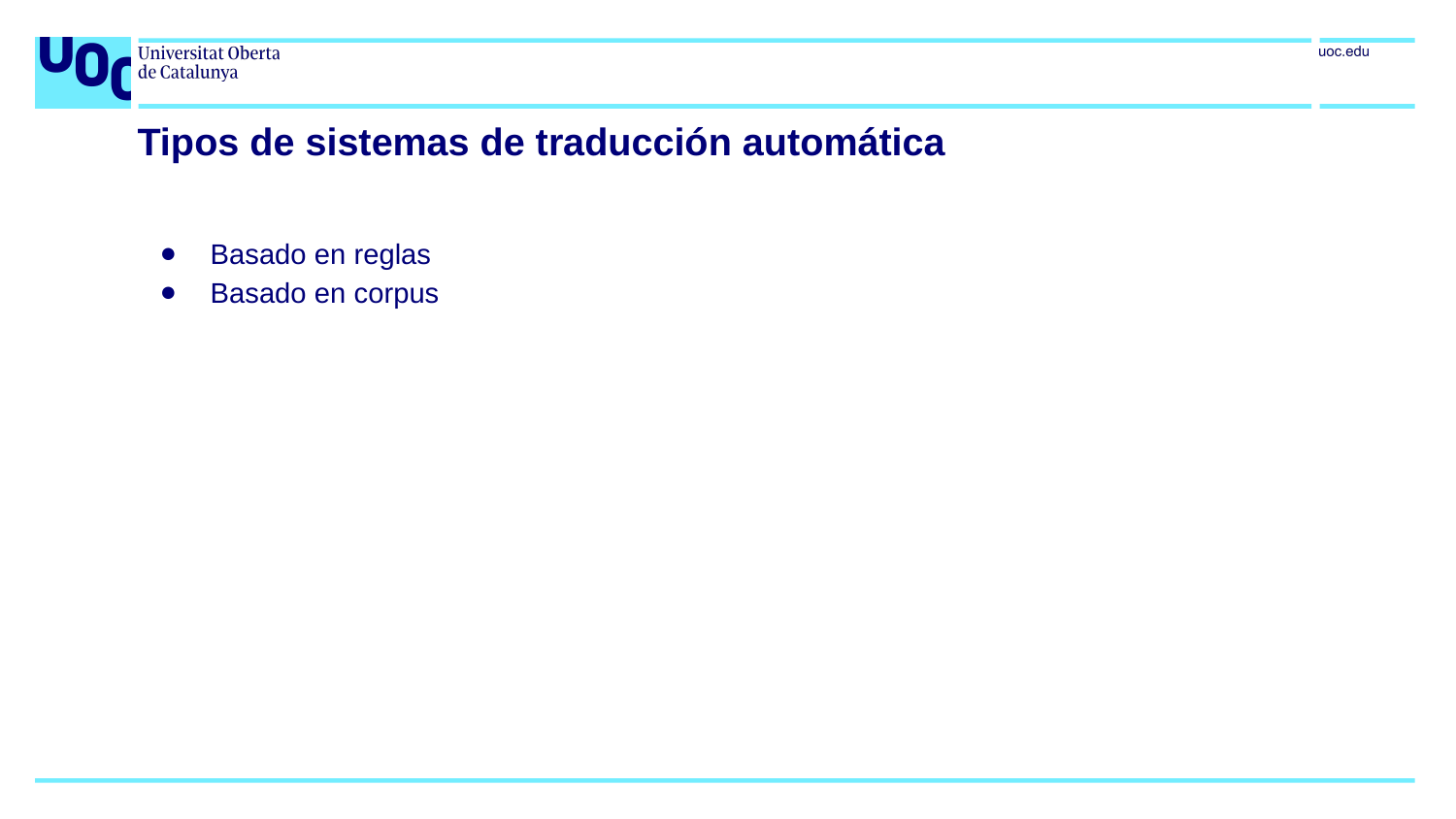

# Tipos de sistemas de traducción automática
Basado en reglas
Basado en corpus